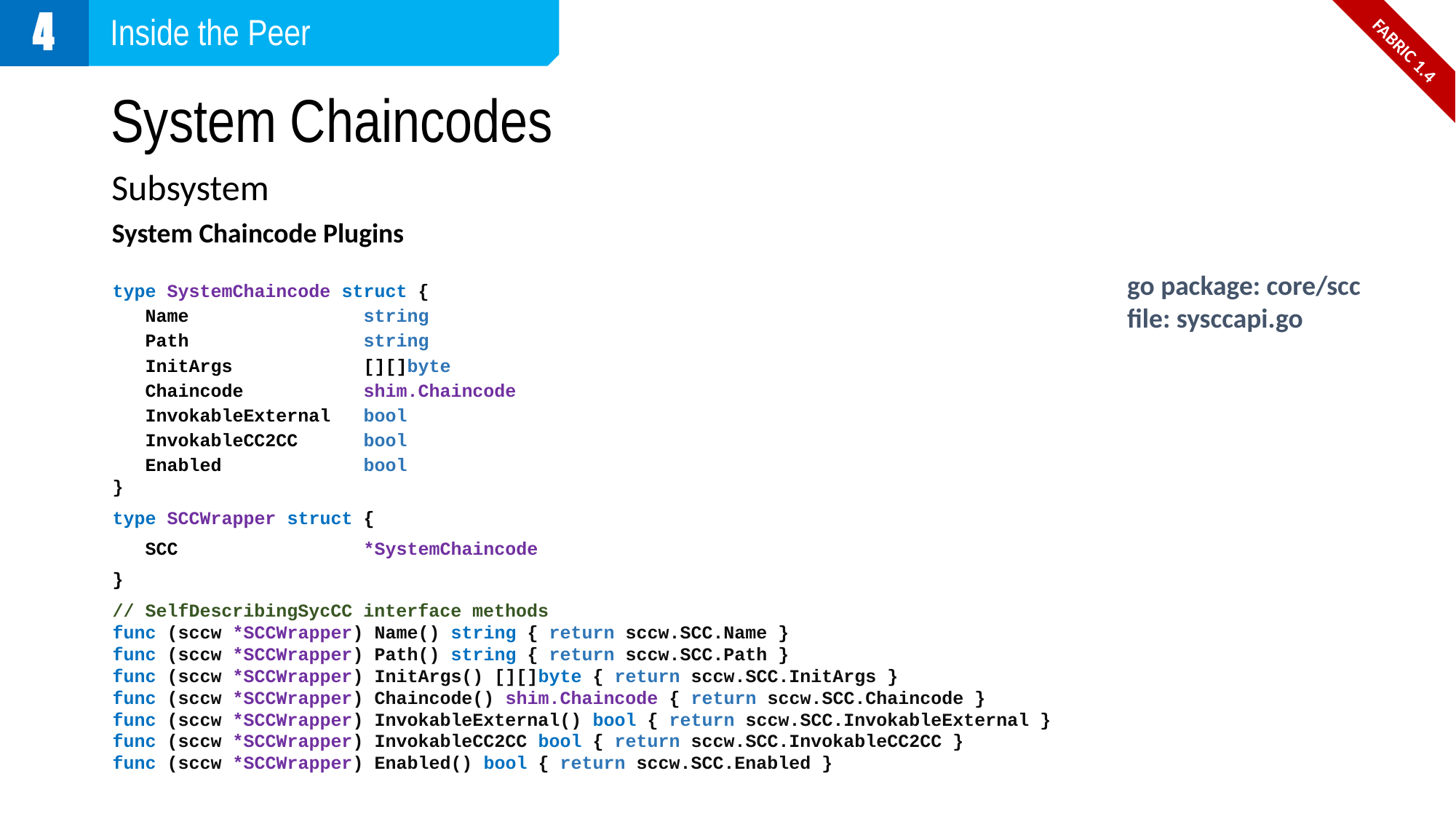

4
Inside the Peer
FABRIC 1.4
# System Chaincodes
Subsystem
System Chaincode Plugins
go package: core/scc
file: sysccapi.go
type SystemChaincode struct {
   Name                string
   Path                string
   InitArgs            [][]byte
   Chaincode           shim.Chaincode
   InvokableExternal   bool
   InvokableCC2CC      bool
   Enabled             bool
}
type SCCWrapper struct {
   SCC                 *SystemChaincode
}
// SelfDescribingSycCC interface methods
func (sccw *SCCWrapper) Name() string { return sccw.SCC.Name }
func (sccw *SCCWrapper) Path() string { return sccw.SCC.Path }
func (sccw *SCCWrapper) InitArgs() [][]byte { return sccw.SCC.InitArgs }
func (sccw *SCCWrapper) Chaincode() shim.Chaincode { return sccw.SCC.Chaincode }
func (sccw *SCCWrapper) InvokableExternal() bool { return sccw.SCC.InvokableExternal }
func (sccw *SCCWrapper) InvokableCC2CC bool { return sccw.SCC.InvokableCC2CC }
func (sccw *SCCWrapper) Enabled() bool { return sccw.SCC.Enabled }